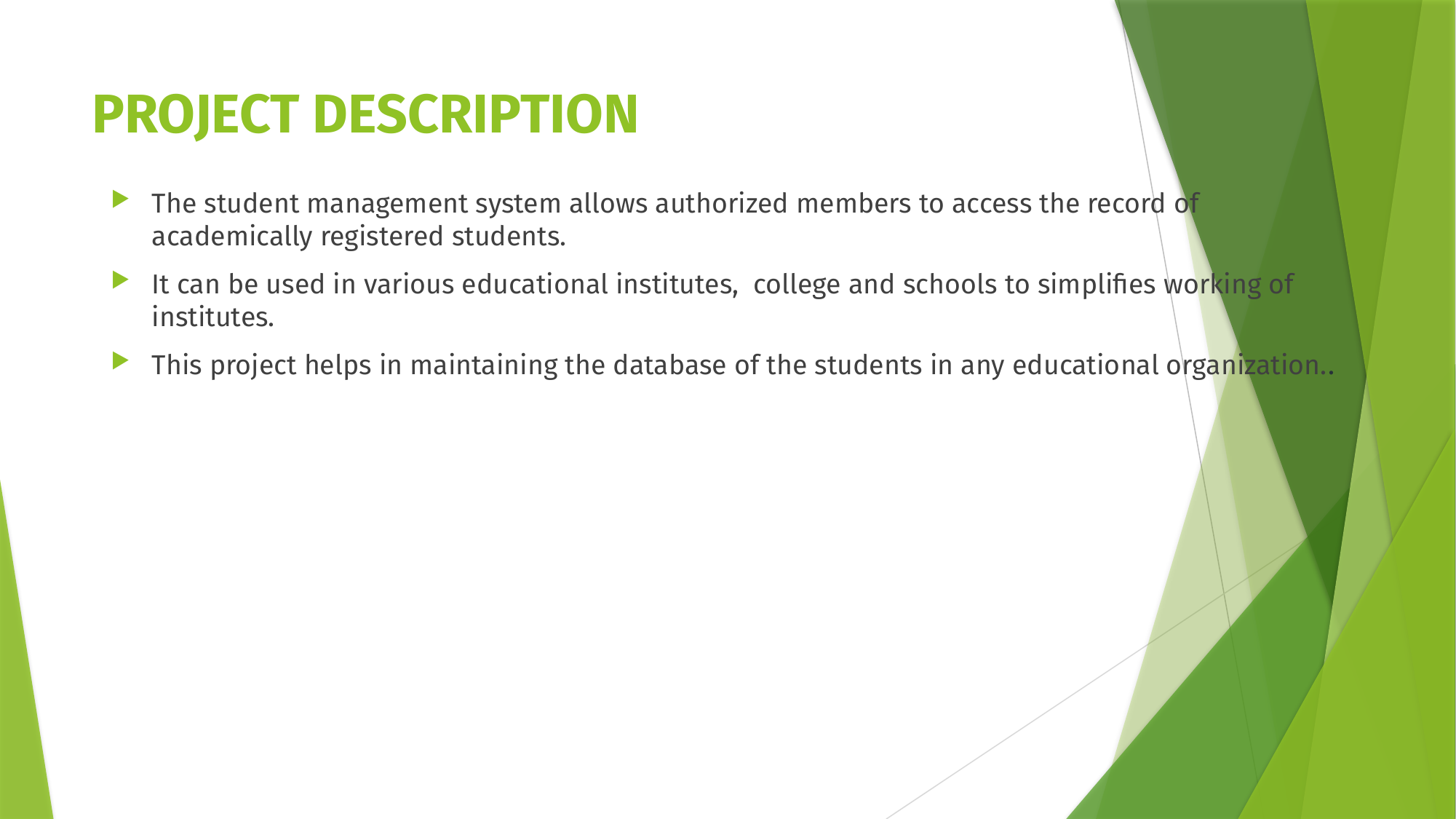

# PROJECT DESCRIPTION
The student management system allows authorized members to access the record of academically registered students.
It can be used in various educational institutes,  college and schools to simplifies working of institutes.
This project helps in maintaining the database of the students in any educational organization..